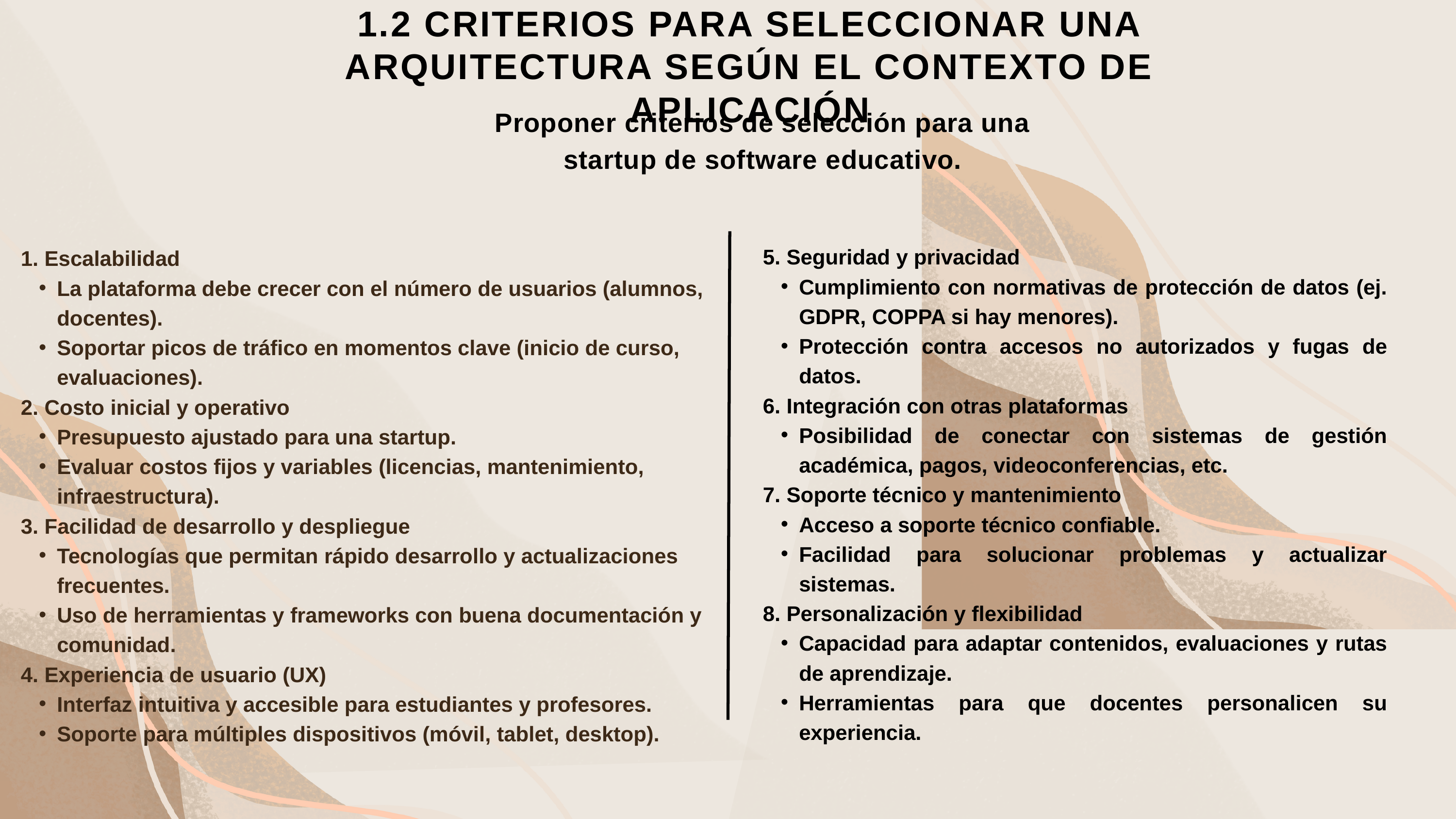

1.2 CRITERIOS PARA SELECCIONAR UNA ARQUITECTURA SEGÚN EL CONTEXTO DE APLICACIÓN
Proponer criterios de selección para una startup de software educativo.

1. Escalabilidad
La plataforma debe crecer con el número de usuarios (alumnos, docentes).
Soportar picos de tráfico en momentos clave (inicio de curso, evaluaciones).
2. Costo inicial y operativo
Presupuesto ajustado para una startup.
Evaluar costos fijos y variables (licencias, mantenimiento, infraestructura).
3. Facilidad de desarrollo y despliegue
Tecnologías que permitan rápido desarrollo y actualizaciones frecuentes.
Uso de herramientas y frameworks con buena documentación y comunidad.
4. Experiencia de usuario (UX)
Interfaz intuitiva y accesible para estudiantes y profesores.
Soporte para múltiples dispositivos (móvil, tablet, desktop).

5. Seguridad y privacidad
Cumplimiento con normativas de protección de datos (ej. GDPR, COPPA si hay menores).
Protección contra accesos no autorizados y fugas de datos.
6. Integración con otras plataformas
Posibilidad de conectar con sistemas de gestión académica, pagos, videoconferencias, etc.
7. Soporte técnico y mantenimiento
Acceso a soporte técnico confiable.
Facilidad para solucionar problemas y actualizar sistemas.
8. Personalización y flexibilidad
Capacidad para adaptar contenidos, evaluaciones y rutas de aprendizaje.
Herramientas para que docentes personalicen su experiencia.